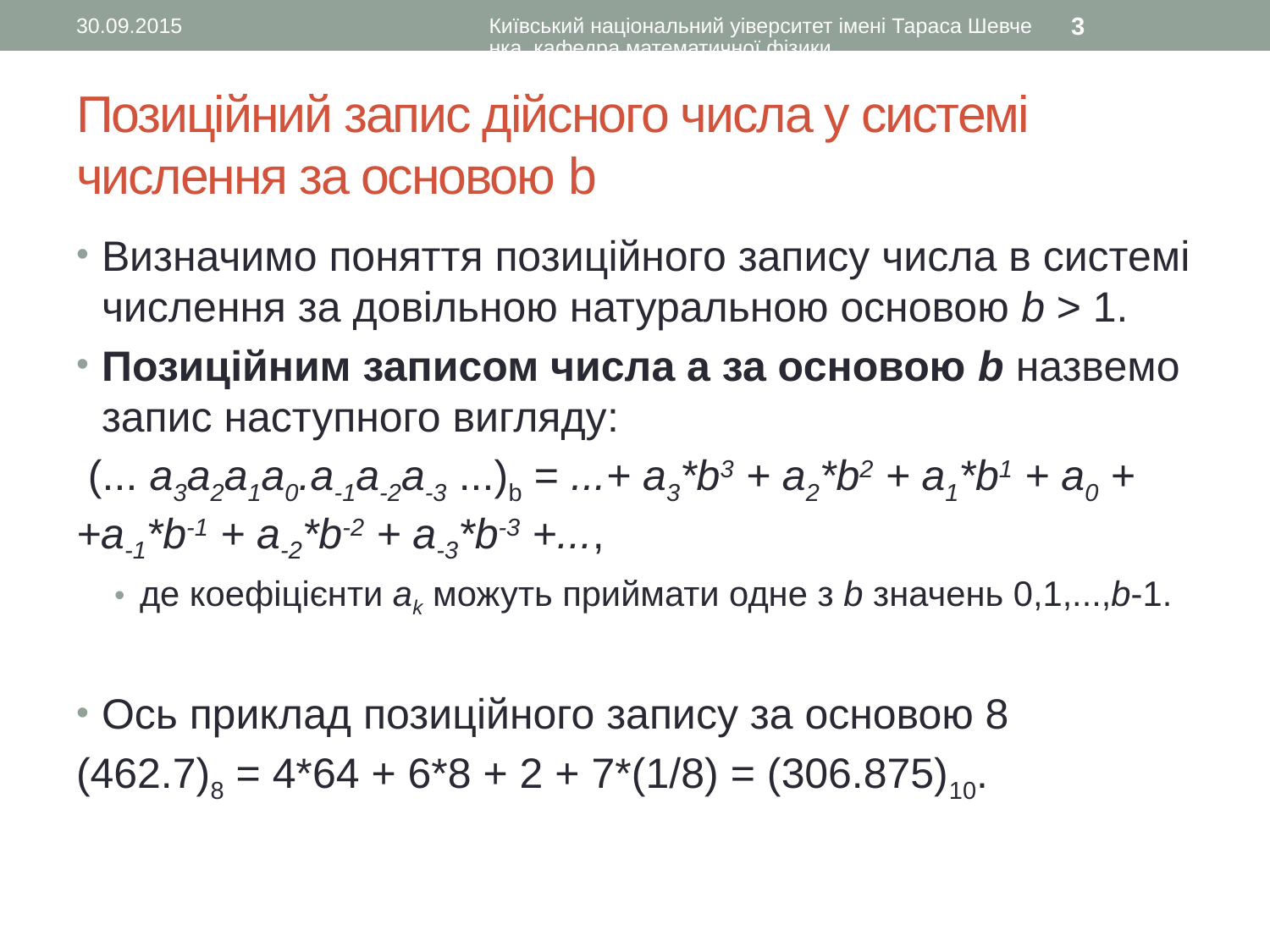

30.09.2015
Київський національний уіверситет імені Тараса Шевченка, кафедра математичної фізики
3
# Позиційний запис дійсного числа у системі числення за основою b
Визначимо поняття позиційного запису числа в системі числення за довільною натуральною основою b > 1.
Позиційним записом числа а за основою b назвемо запис наступного вигляду:
 (... a3а2а1а0.a-1а-2а-3 ...)b = ...+ а3*b3 + а2*b2 + а1*b1 + а0 + +а-1*b-1 + а-2*b-2 + а-3*b-3 +...,
де коефіцієнти аk можуть приймати одне з b значень 0,1,...,b-1.

Ось приклад позиційного запису за основою 8
(462.7)8 = 4*64 + 6*8 + 2 + 7*(1/8) = (306.875)10.